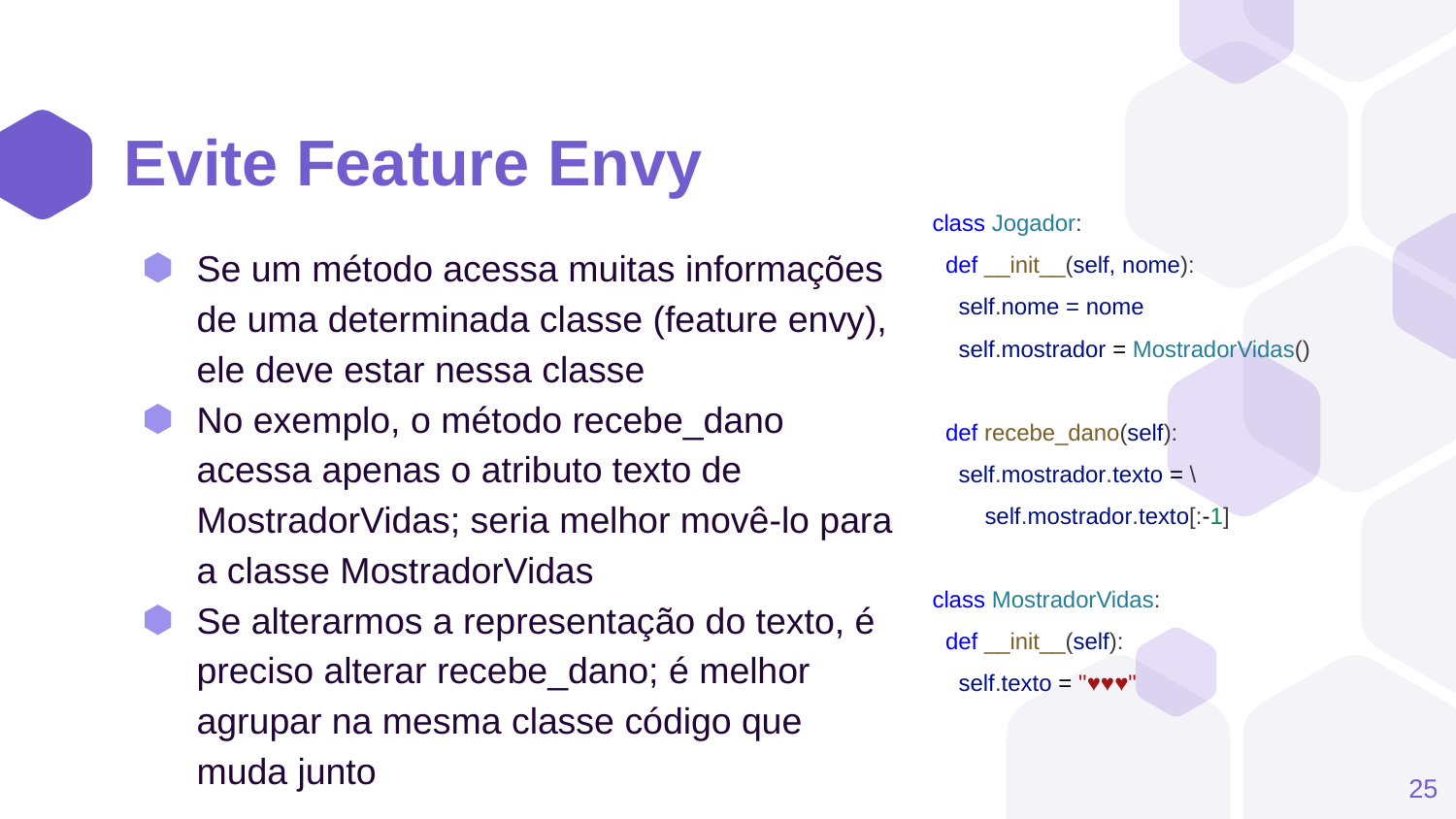

# Evite Feature Envy
class Jogador:
  def __init__(self, nome):
    self.nome = nome
    self.mostrador = MostradorVidas()
  def recebe_dano(self):
    self.mostrador.texto = \
        self.mostrador.texto[:-1]

class MostradorVidas:
  def __init__(self):
    self.texto = "♥♥♥"

Se um método acessa muitas informações de uma determinada classe (feature envy), ele deve estar nessa classe
No exemplo, o método recebe_dano acessa apenas o atributo texto de MostradorVidas; seria melhor movê-lo para a classe MostradorVidas
Se alterarmos a representação do texto, é preciso alterar recebe_dano; é melhor agrupar na mesma classe código que muda junto
25